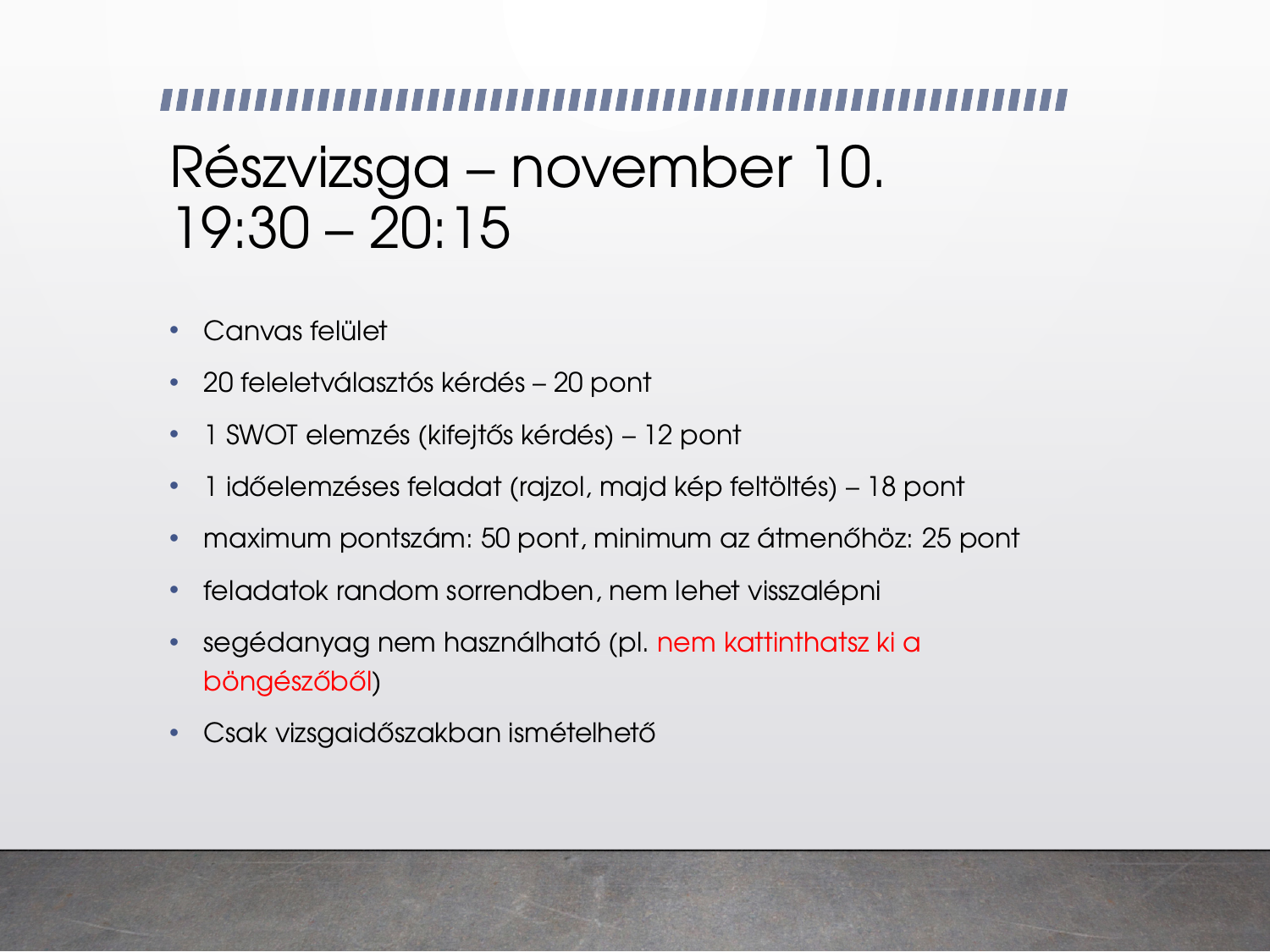

# Részvizsga – november 10. 19:30 – 20:15
Canvas felület
20 feleletválasztós kérdés – 20 pont
1 SWOT elemzés (kifejtős kérdés) – 12 pont
1 időelemzéses feladat (rajzol, majd kép feltöltés) – 18 pont
maximum pontszám: 50 pont, minimum az átmenőhöz: 25 pont
feladatok random sorrendben, nem lehet visszalépni
segédanyag nem használható (pl. nem kattinthatsz ki a böngészőből)
Csak vizsgaidőszakban ismételhető